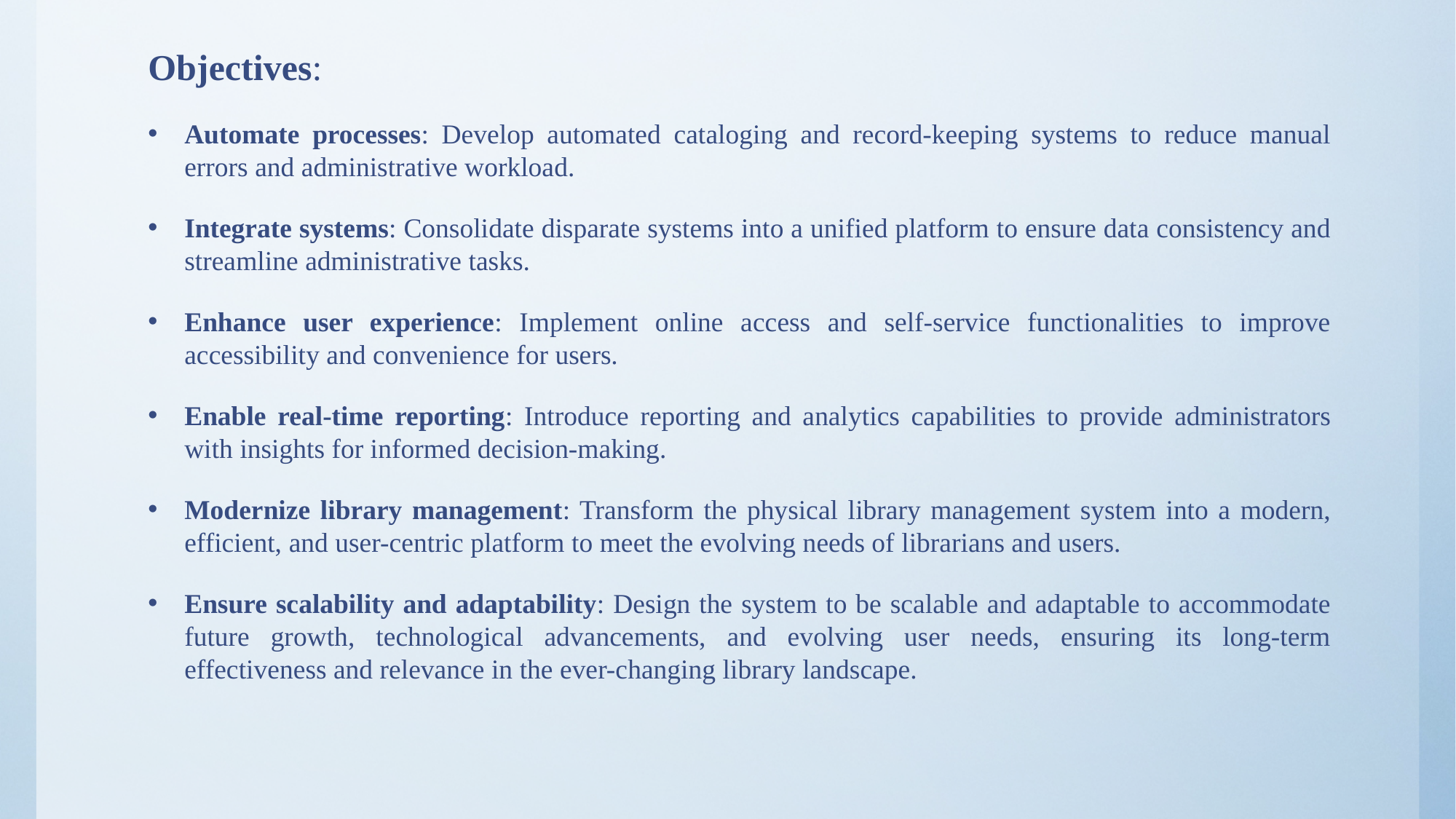

Objectives:
Automate processes: Develop automated cataloging and record-keeping systems to reduce manual errors and administrative workload.
Integrate systems: Consolidate disparate systems into a unified platform to ensure data consistency and streamline administrative tasks.
Enhance user experience: Implement online access and self-service functionalities to improve accessibility and convenience for users.
Enable real-time reporting: Introduce reporting and analytics capabilities to provide administrators with insights for informed decision-making.
Modernize library management: Transform the physical library management system into a modern, efficient, and user-centric platform to meet the evolving needs of librarians and users.
Ensure scalability and adaptability: Design the system to be scalable and adaptable to accommodate future growth, technological advancements, and evolving user needs, ensuring its long-term effectiveness and relevance in the ever-changing library landscape.